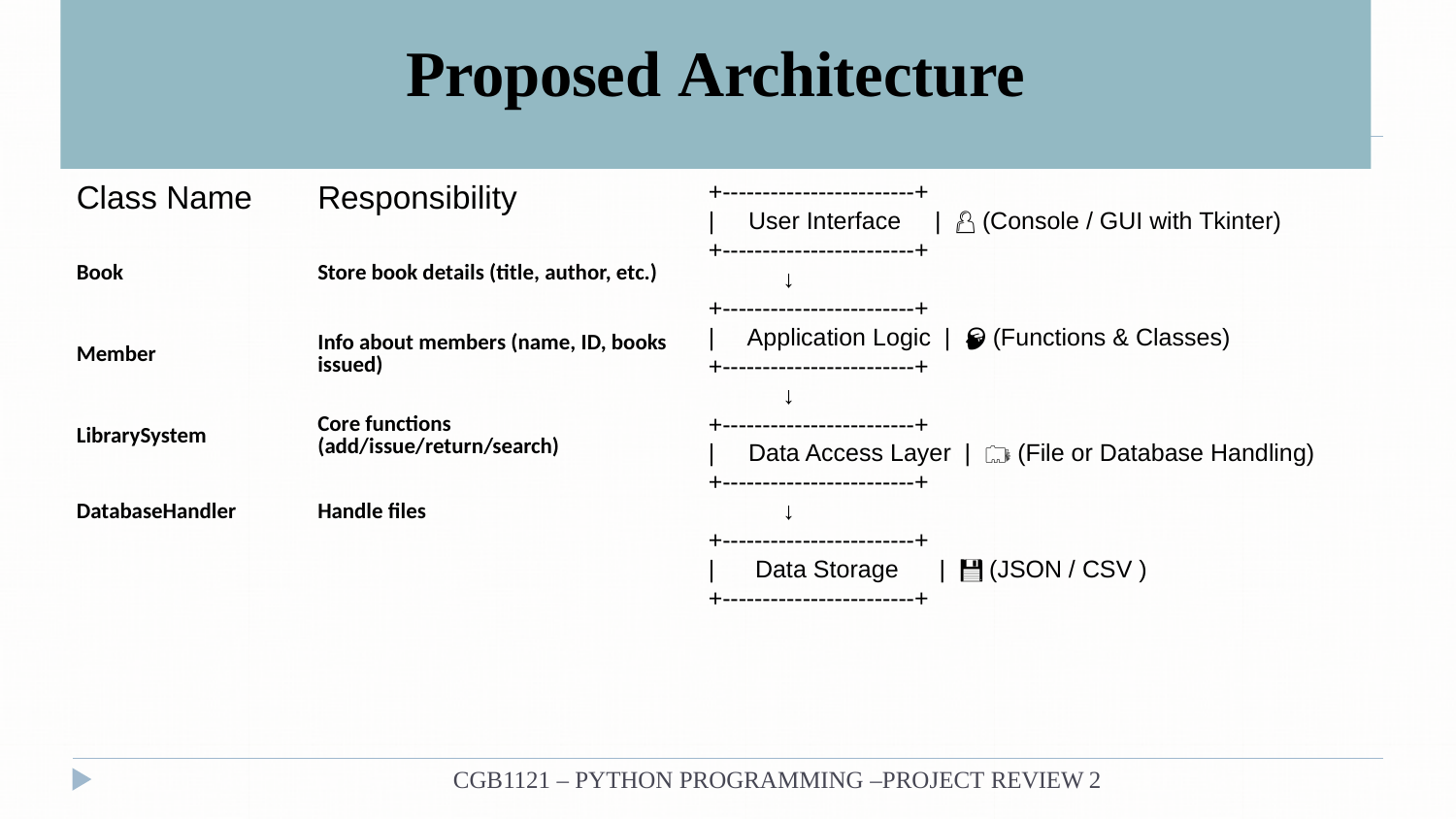

# Proposed Architecture
| Class Name | Responsibility |
| --- | --- |
| Book | Store book details (title, author, etc.) |
| Member | Info about members (name, ID, books issued) |
| LibrarySystem | Core functions (add/issue/return/search) |
| DatabaseHandler | Handle files |
|  |  |
+------------------------+
|     User Interface     |  👤 (Console / GUI with Tkinter)
+------------------------+
           ↓
+------------------------+
|     Application Logic  |  🧠 (Functions & Classes)
+------------------------+
           ↓
+------------------------+
|     Data Access Layer  |  🗂️ (File or Database Handling)
+------------------------+
           ↓
+------------------------+
|      Data Storage      |  💾 (JSON / CSV )
+------------------------+

7
CGB1121 – PYTHON PROGRAMMING –PROJECT REVIEW 2